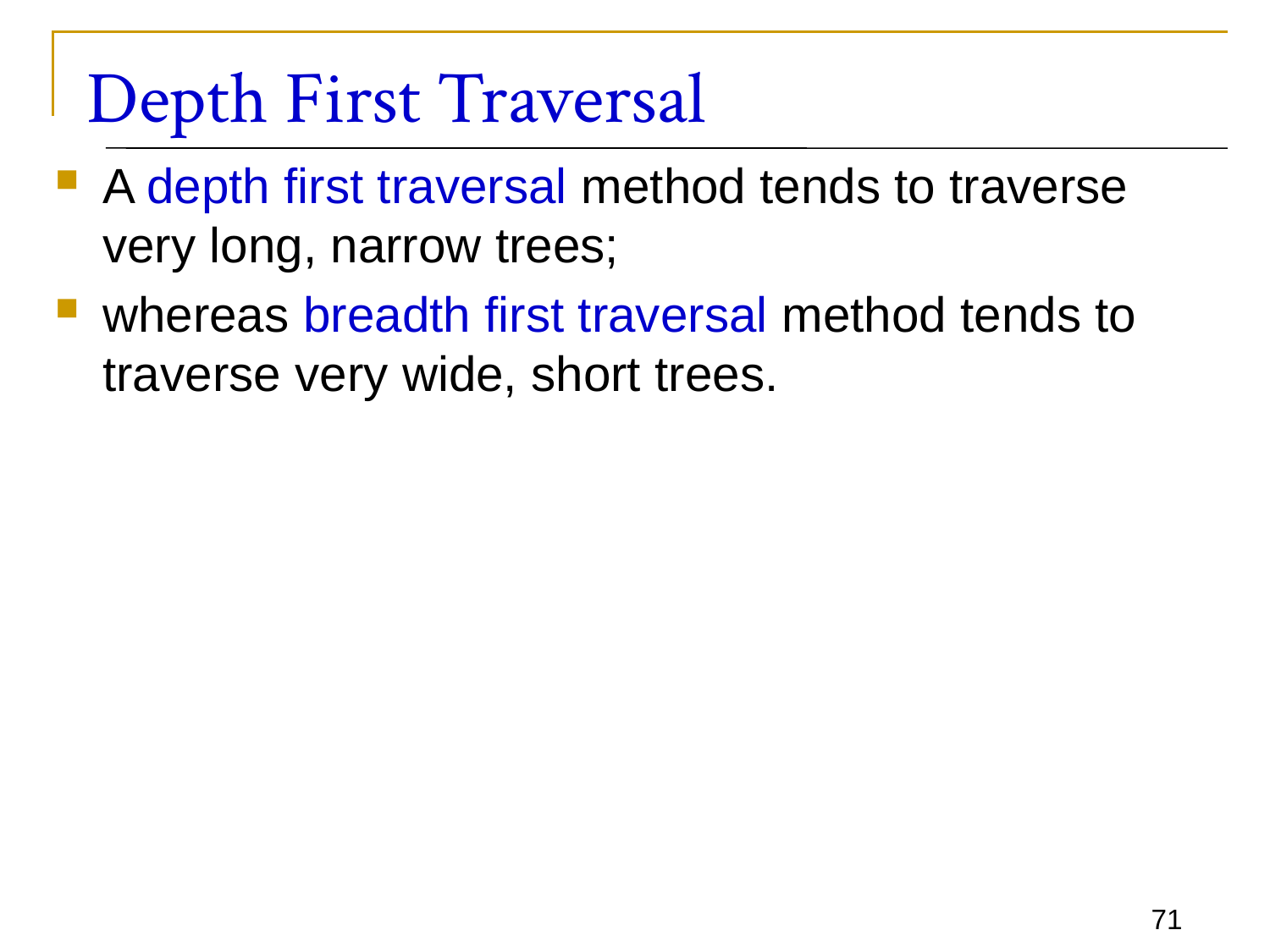

# Depth First Traversal
A depth first traversal method tends to traverse very long, narrow trees;
whereas breadth first traversal method tends to traverse very wide, short trees.